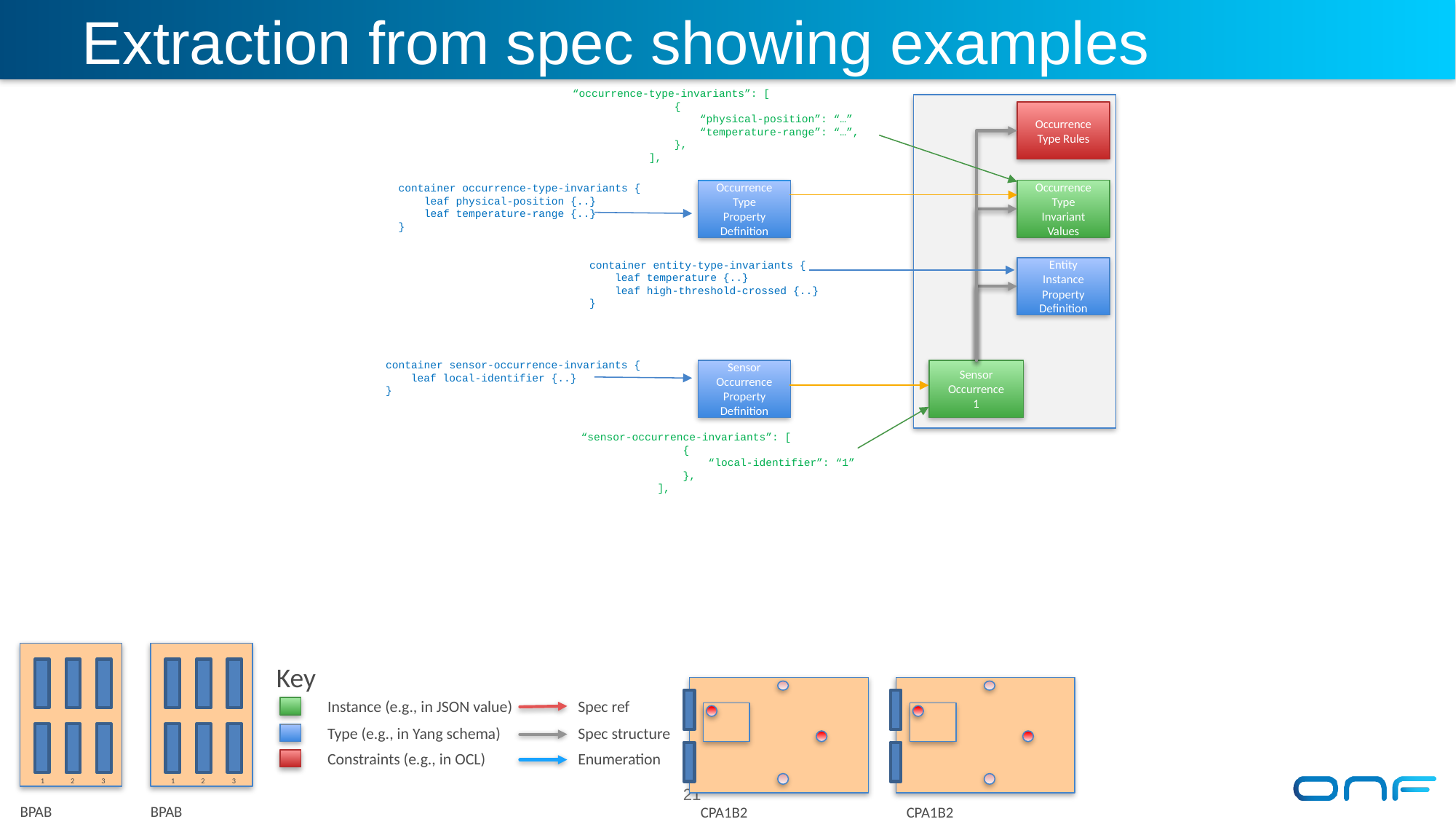

# Extraction from spec showing examples
“occurrence-type-invariants”: [
                {
                    “physical-position”: “…”
                    “temperature-range”: “…”,
                },
            ],

Occurrence Type Rules
container occurrence-type-invariants {
    leaf physical-position {..}
    leaf temperature-range {..}
}
Occurrence
Type
Property
Definition
Occurrence Type
Invariant
Values
container entity-type-invariants {
    leaf temperature {..}
    leaf high-threshold-crossed {..}
}
Entity Instance
Property
Definition
container sensor-occurrence-invariants {
    leaf local-identifier {..}
}
Sensor Occurrence
Property
Definition
Sensor Occurrence
1
“sensor-occurrence-invariants”: [
                {
                    “local-identifier”: “1”
                },
            ],

1
2
3

1
2
3
Key

Instance (e.g., in JSON value)
Spec ref

Type (e.g., in Yang schema)
Spec structure

Constraints (e.g., in OCL)
Enumeration

21
BPAB
BPAB
CPA1B2
CPA1B2